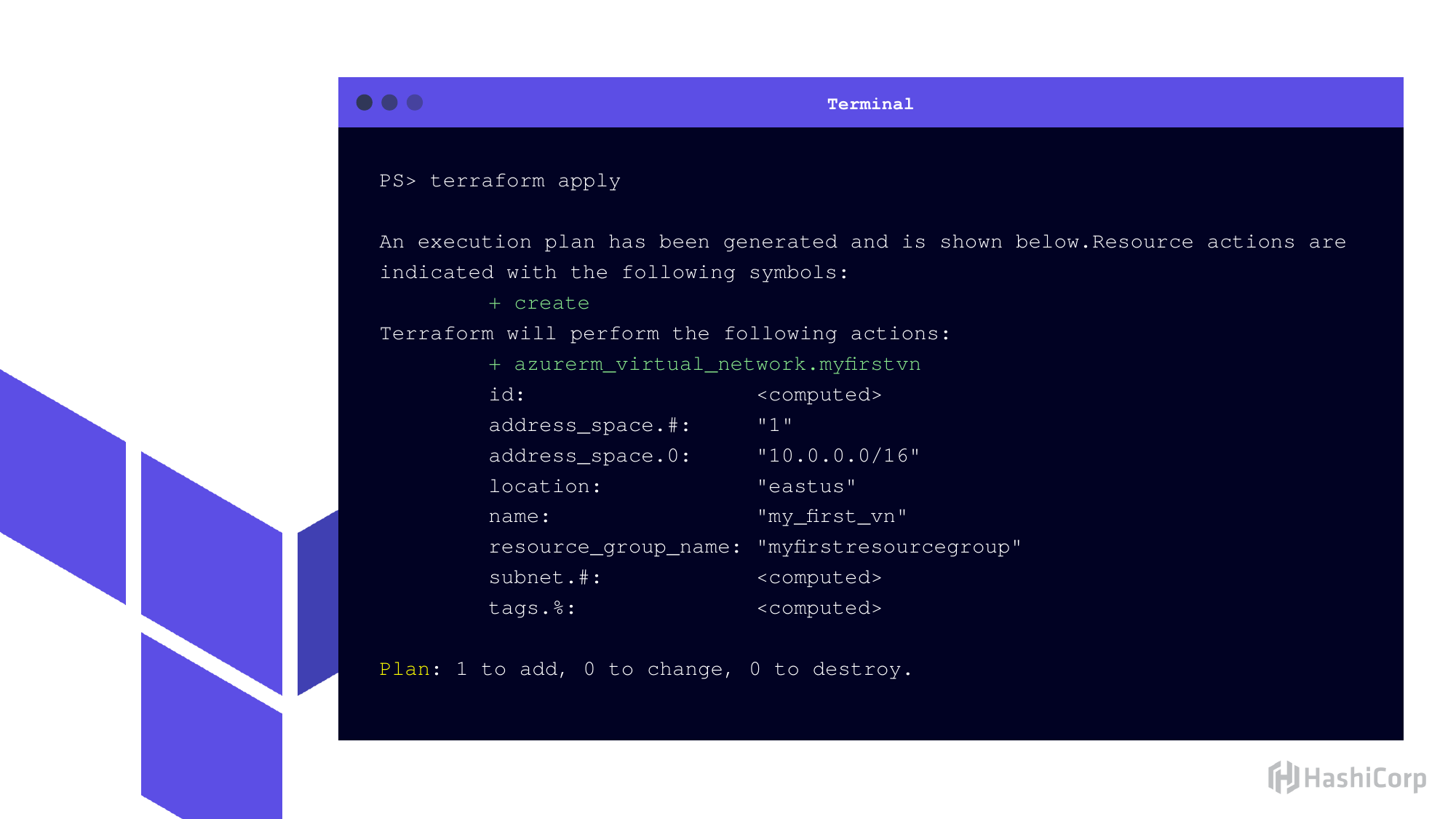

PS> terraform apply

An execution plan has been generated and is shown below.Resource actions are indicated with the following symbols:
	+ create
Terraform will perform the following actions:
	+ azurerm_virtual_network.myfirstvn
	id:                  <computed>
	address_space.#:     "1"
	address_space.0:     "10.0.0.0/16"
	location:            "eastus"
	name:                "my_first_vn"
	resource_group_name: "myfirstresourcegroup"
	subnet.#:            <computed>
	tags.%:              <computed>

Plan: 1 to add, 0 to change, 0 to destroy.